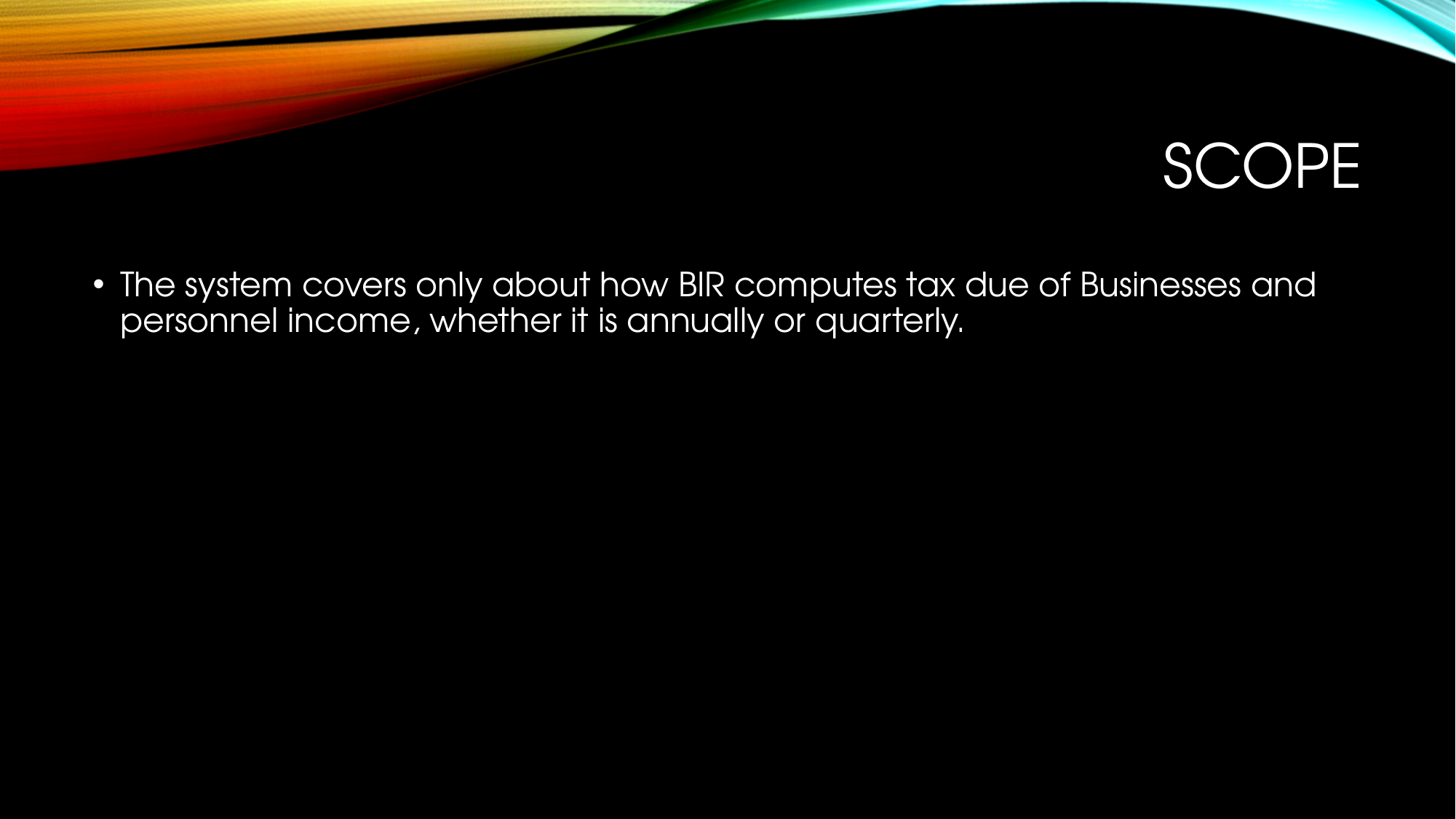

# Scope
The system covers only about how BIR computes tax due of Businesses and personnel income, whether it is annually or quarterly.